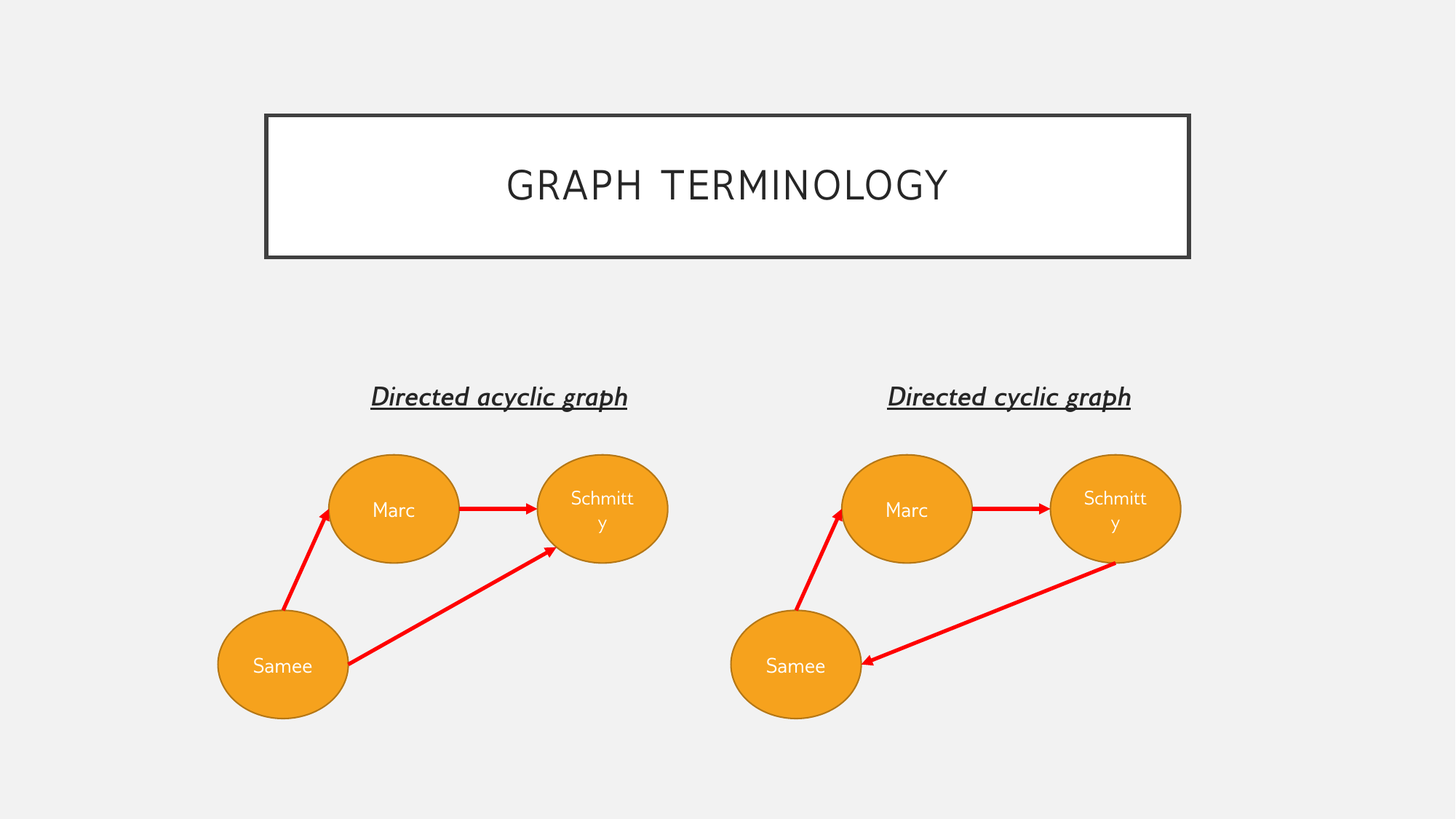

# Graph terminology
Directed acyclic graph
Directed cyclic graph
Schmitty
Schmitty
Marc
Marc
Samee
Samee